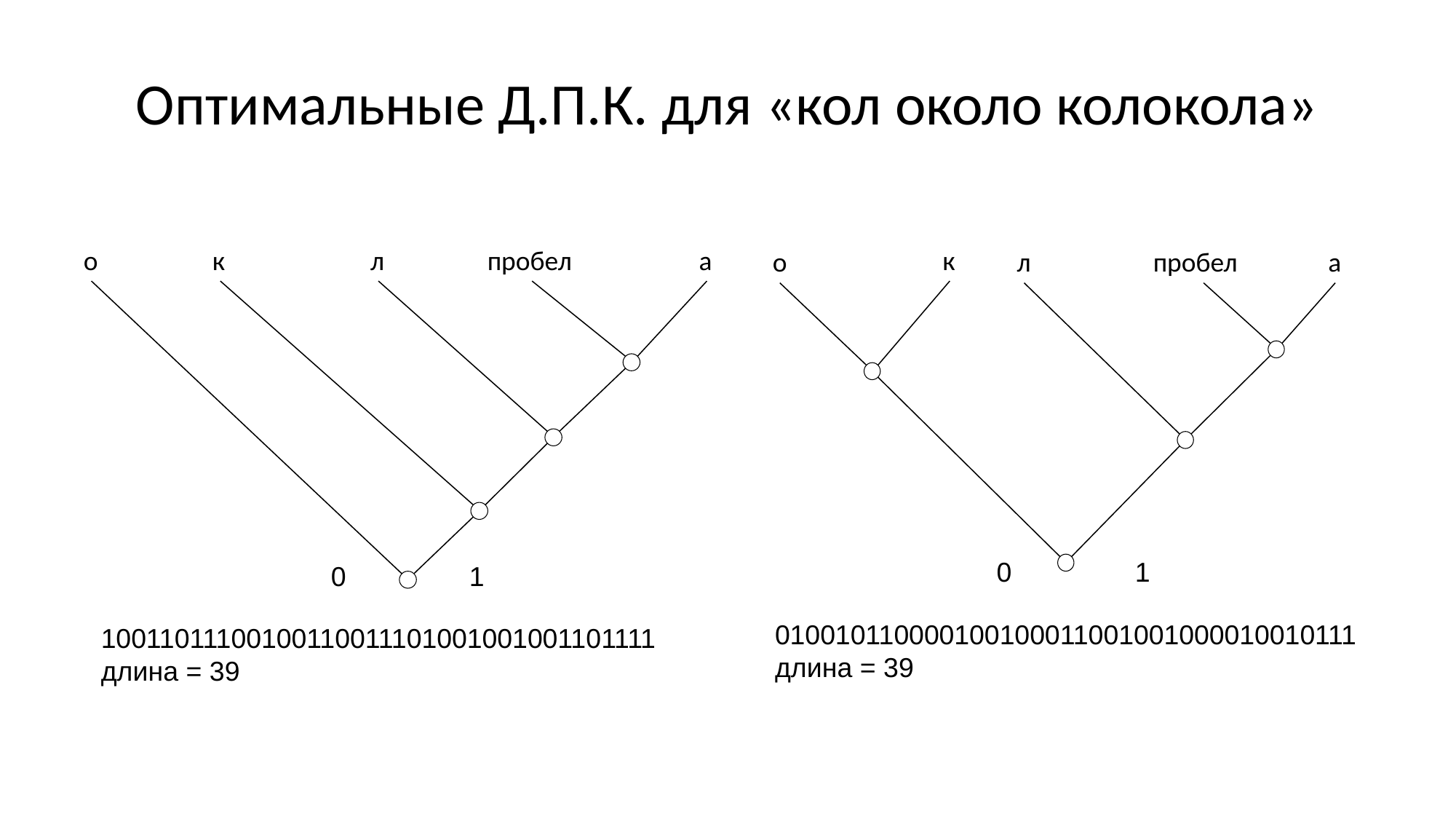

# Оптимальные Д.П.К. для «кол около колокола»
к
о
л
пробел
а

о
к
л
пробел
а

0
1
0
1
010010110000100100011001001000010010111
длина = 39
10011011100100110011101001001001101111
длина = 39